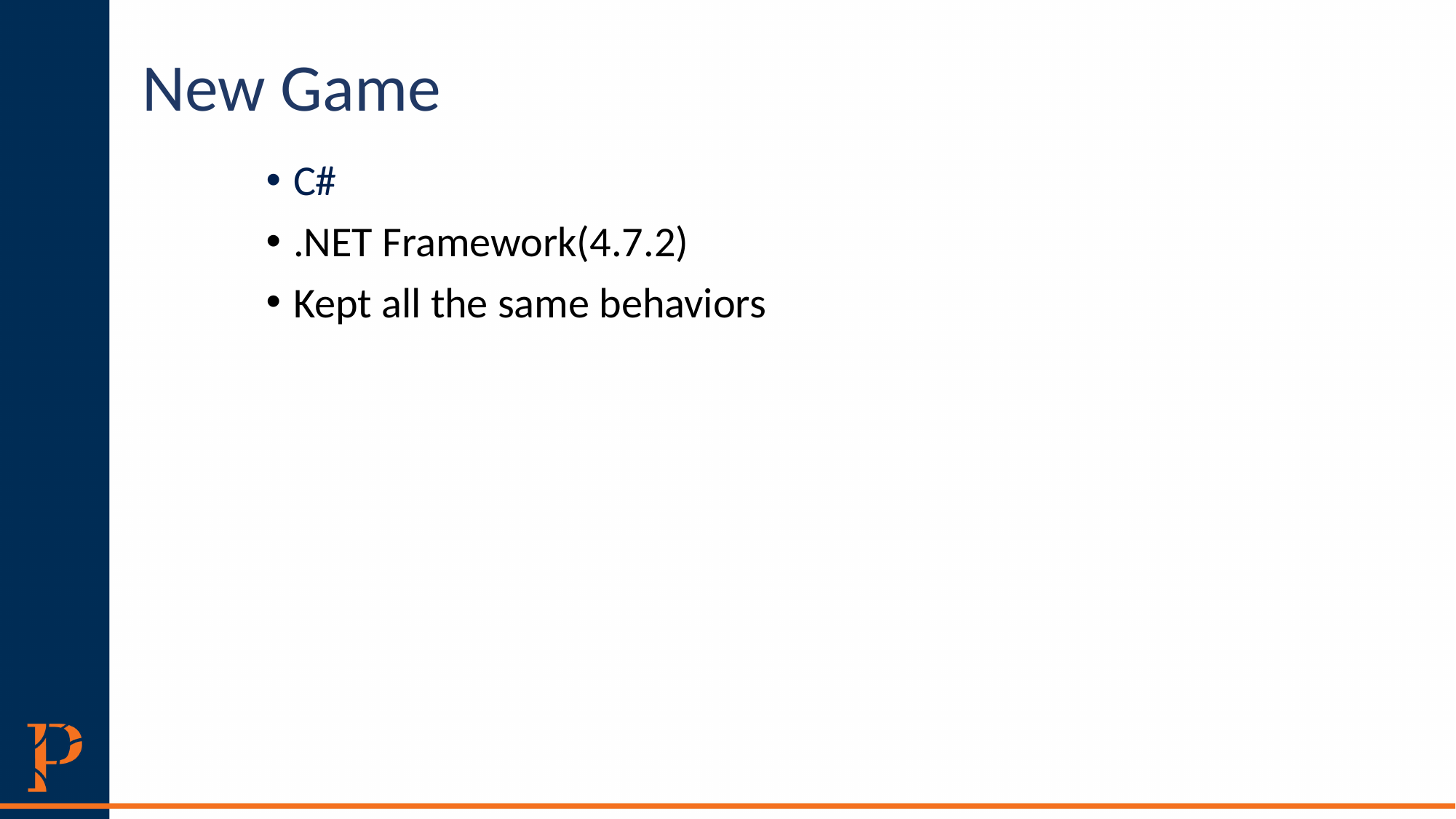

# New Game
C#
.NET Framework(4.7.2)
Kept all the same behaviors